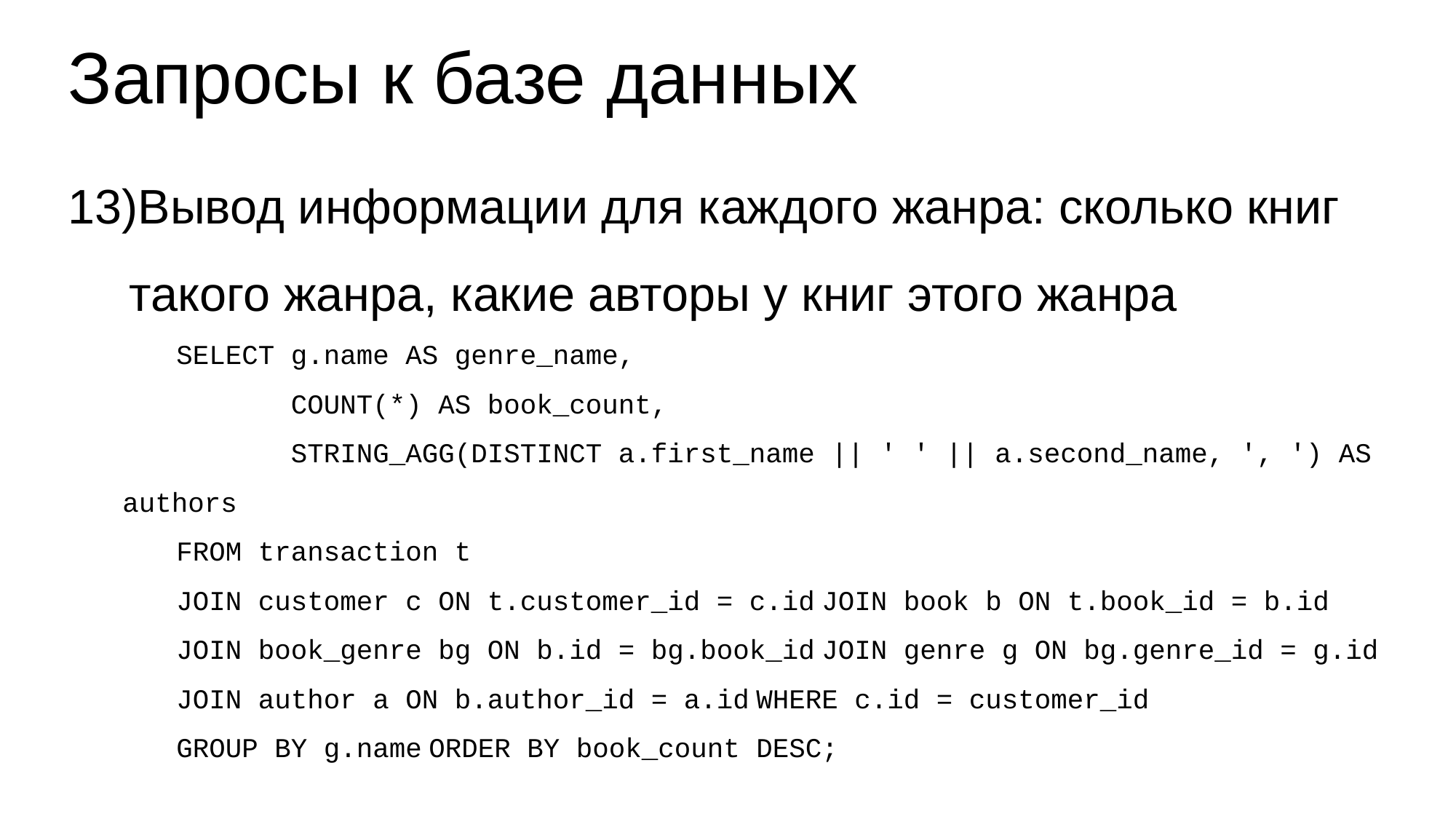

# Запросы к базе данных
Вывод информации для каждого жанра: сколько книг такого жанра, какие авторы у книг этого жанра
SELECT g.name AS genre_name,
       COUNT(*) AS book_count,
       STRING_AGG(DISTINCT a.first_name || ' ' || a.second_name, ', ') AS authors
FROM transaction t
JOIN customer c ON t.customer_id = c.id JOIN book b ON t.book_id = b.id
JOIN book_genre bg ON b.id = bg.book_id JOIN genre g ON bg.genre_id = g.id
JOIN author a ON b.author_id = a.id WHERE c.id = customer_id
GROUP BY g.name ORDER BY book_count DESC;